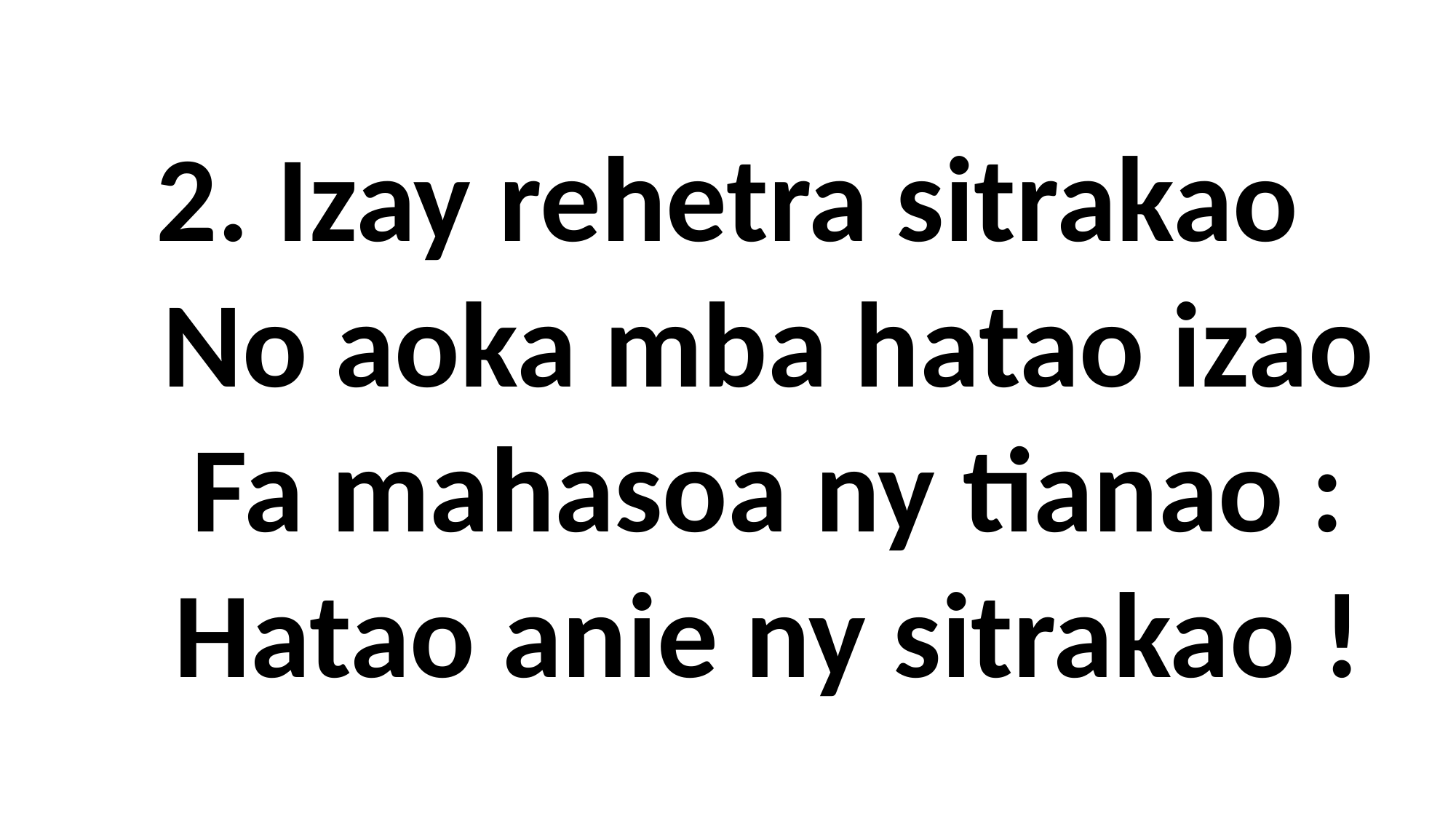

2. Izay rehetra sitrakao
   No aoka mba hatao izao
   Fa mahasoa ny tianao :
   Hatao anie ny sitrakao !